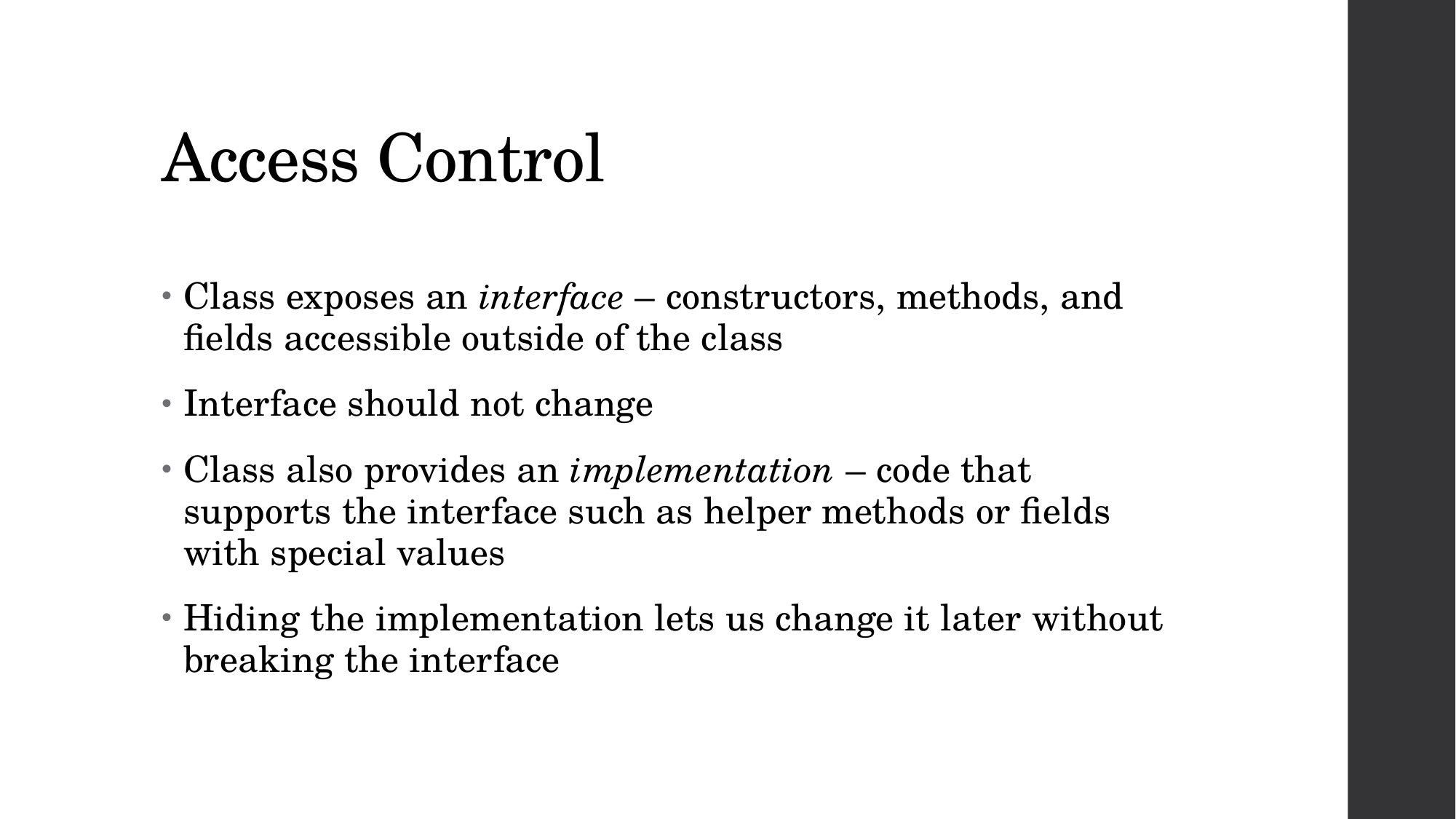

# Access Control
Class exposes an interface – constructors, methods, and fields accessible outside of the class
Interface should not change
Class also provides an implementation – code that supports the interface such as helper methods or fields with special values
Hiding the implementation lets us change it later without breaking the interface